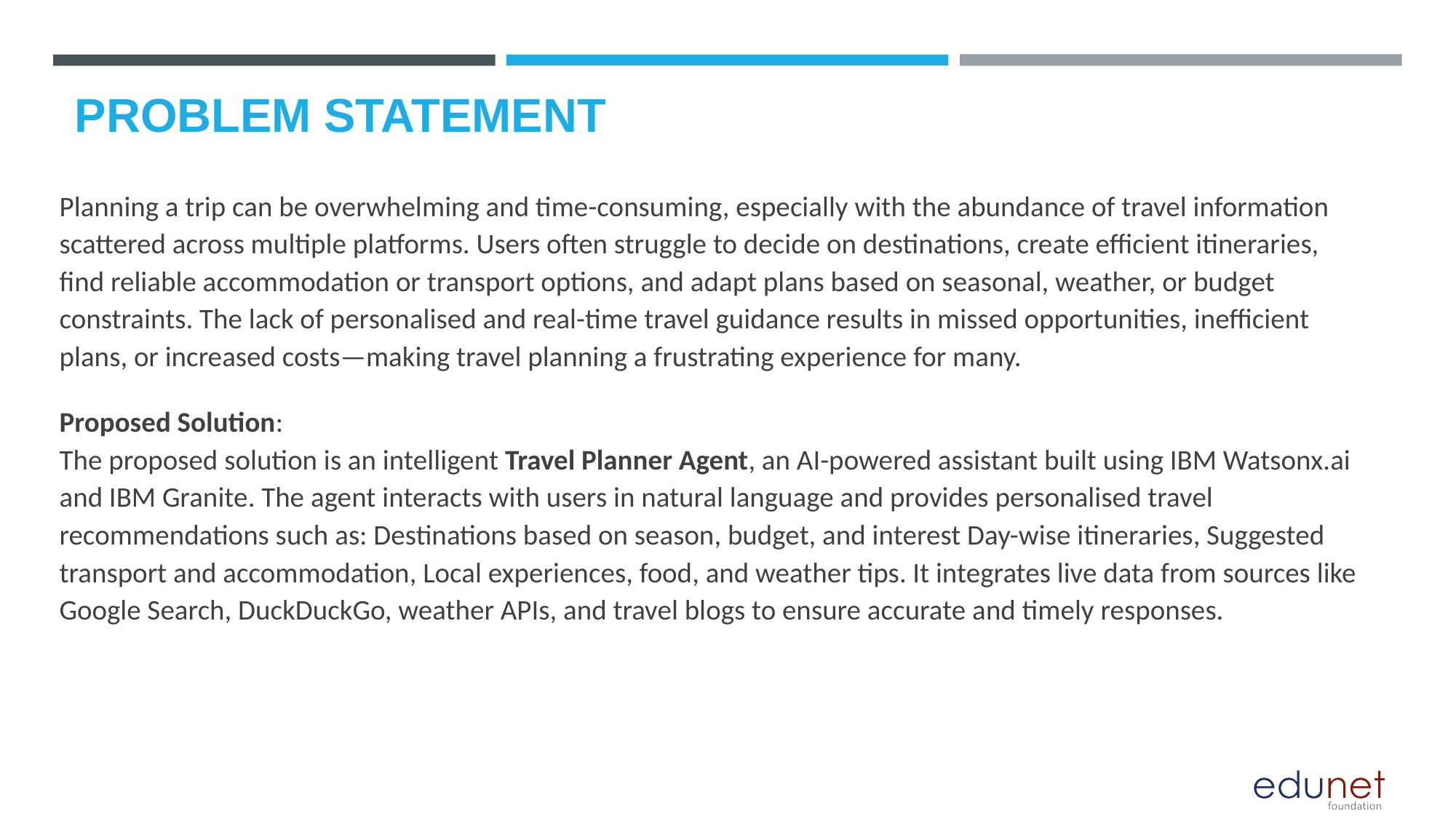

# Problem Statement
Planning a trip can be overwhelming and time-consuming, especially with the abundance of travel information scattered across multiple platforms. Users often struggle to decide on destinations, create efficient itineraries, find reliable accommodation or transport options, and adapt plans based on seasonal, weather, or budget constraints. The lack of personalised and real-time travel guidance results in missed opportunities, inefficient plans, or increased costs—making travel planning a frustrating experience for many.

Proposed Solution:
The proposed solution is an intelligent Travel Planner Agent, an AI-powered assistant built using IBM Watsonx.ai and IBM Granite. The agent interacts with users in natural language and provides personalised travel recommendations such as: Destinations based on season, budget, and interest Day-wise itineraries, Suggested transport and accommodation, Local experiences, food, and weather tips. It integrates live data from sources like Google Search, DuckDuckGo, weather APIs, and travel blogs to ensure accurate and timely responses.